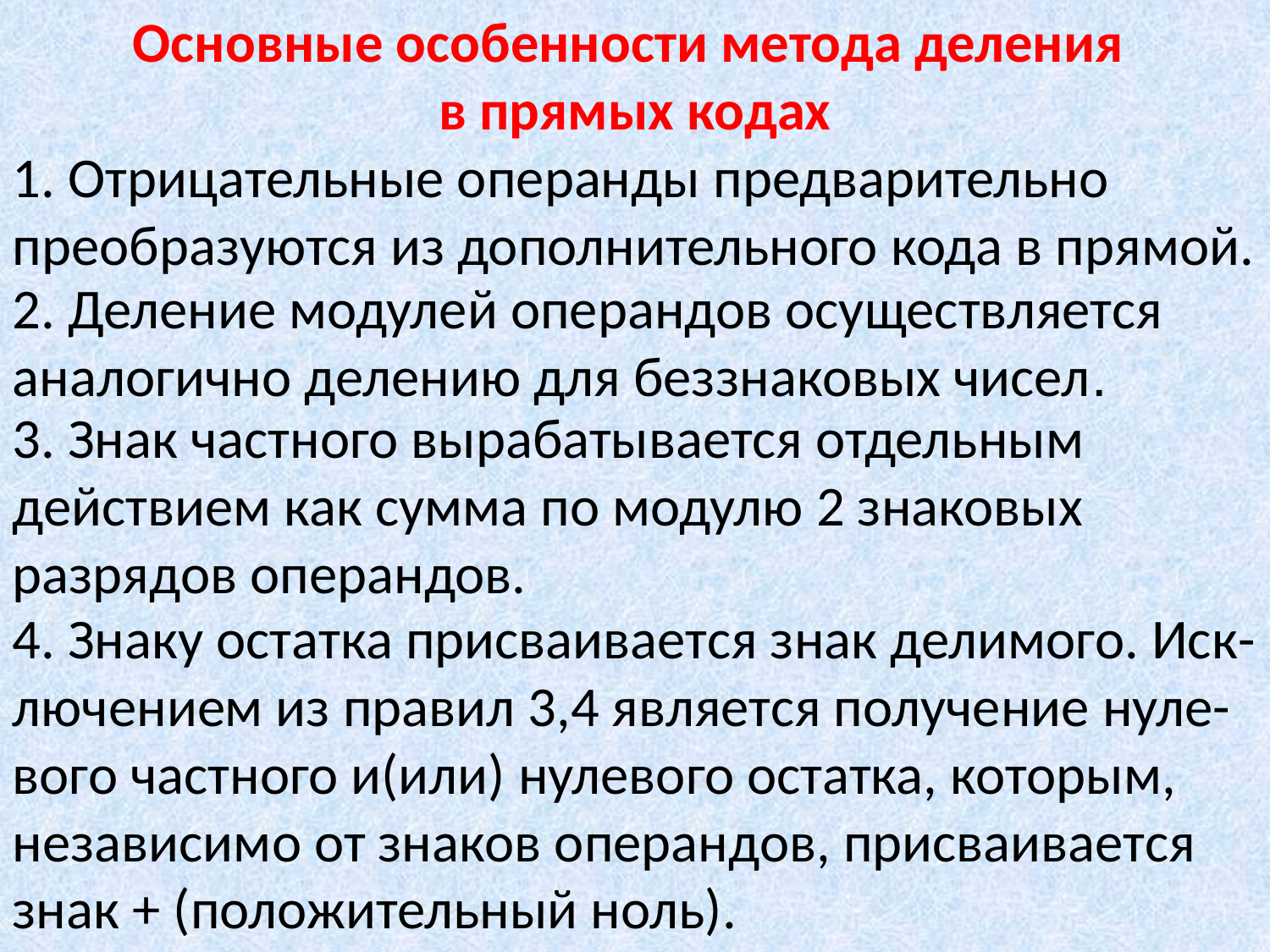

Основные особенности метода деления
в прямых кодах
1. Отрицательные операнды предварительно преобразуются из дополнительного кода в прямой.
2. Деление модулей операндов осуществляется аналогично делению для беззнаковых чисел.
3. Знак частного вырабатывается отдельным действием как сумма по модулю 2 знаковых разрядов операндов.
4. Знаку остатка присваивается знак делимого. Иск-лючением из правил 3,4 является получение нуле-вого частного и(или) нулевого остатка, которым, независимо от знаков операндов, присваивается знак + (положительный ноль).